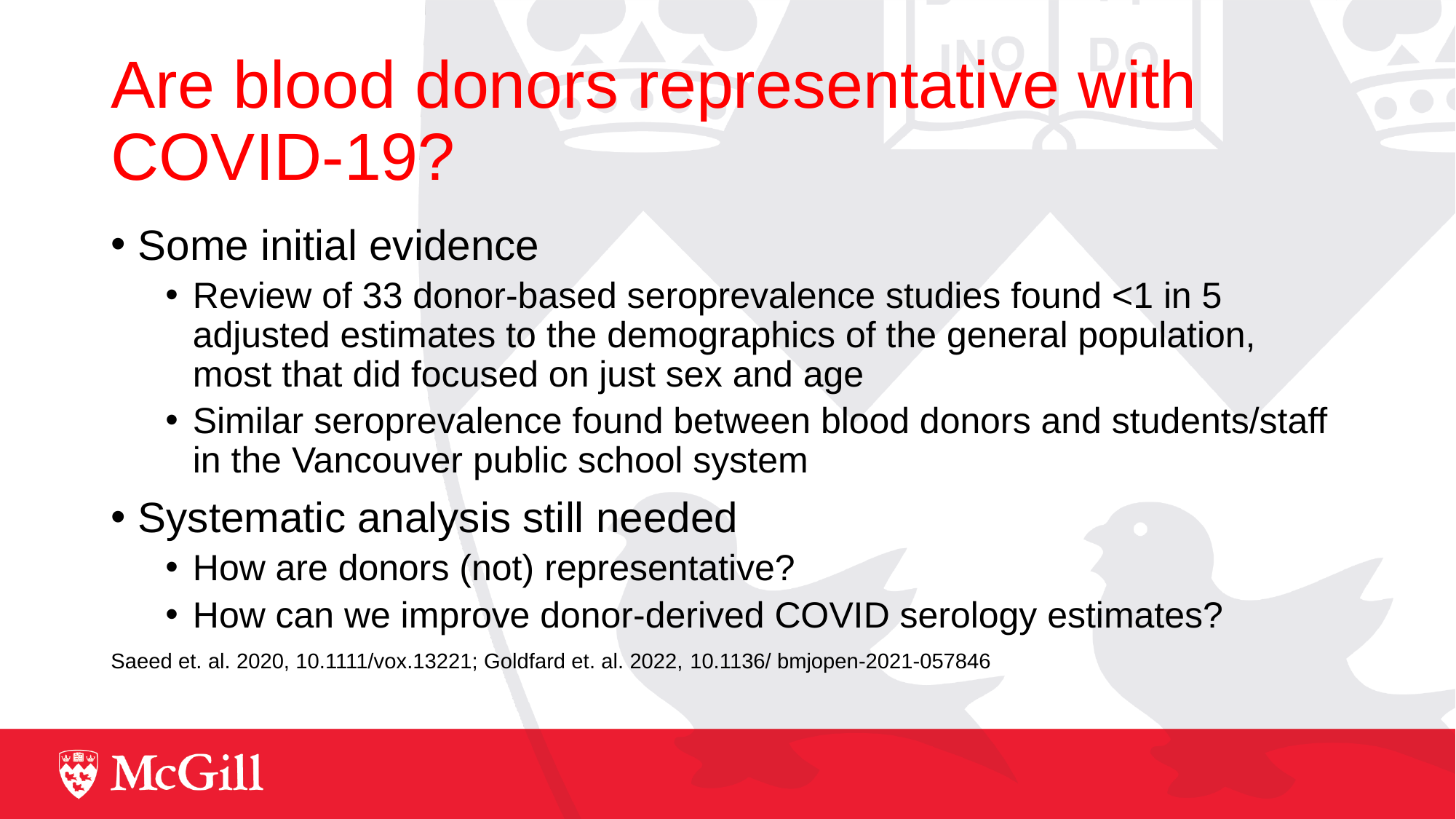

# Are blood donors representative with COVID-19?
Some initial evidence
Review of 33 donor-based seroprevalence studies found <1 in 5 adjusted estimates to the demographics of the general population, most that did focused on just sex and age
Similar seroprevalence found between blood donors and students/staff in the Vancouver public school system
Systematic analysis still needed
How are donors (not) representative?
How can we improve donor-derived COVID serology estimates?
Saeed et. al. 2020, 10.1111/vox.13221; Goldfard et. al. 2022, 10.1136/ bmjopen-2021-057846